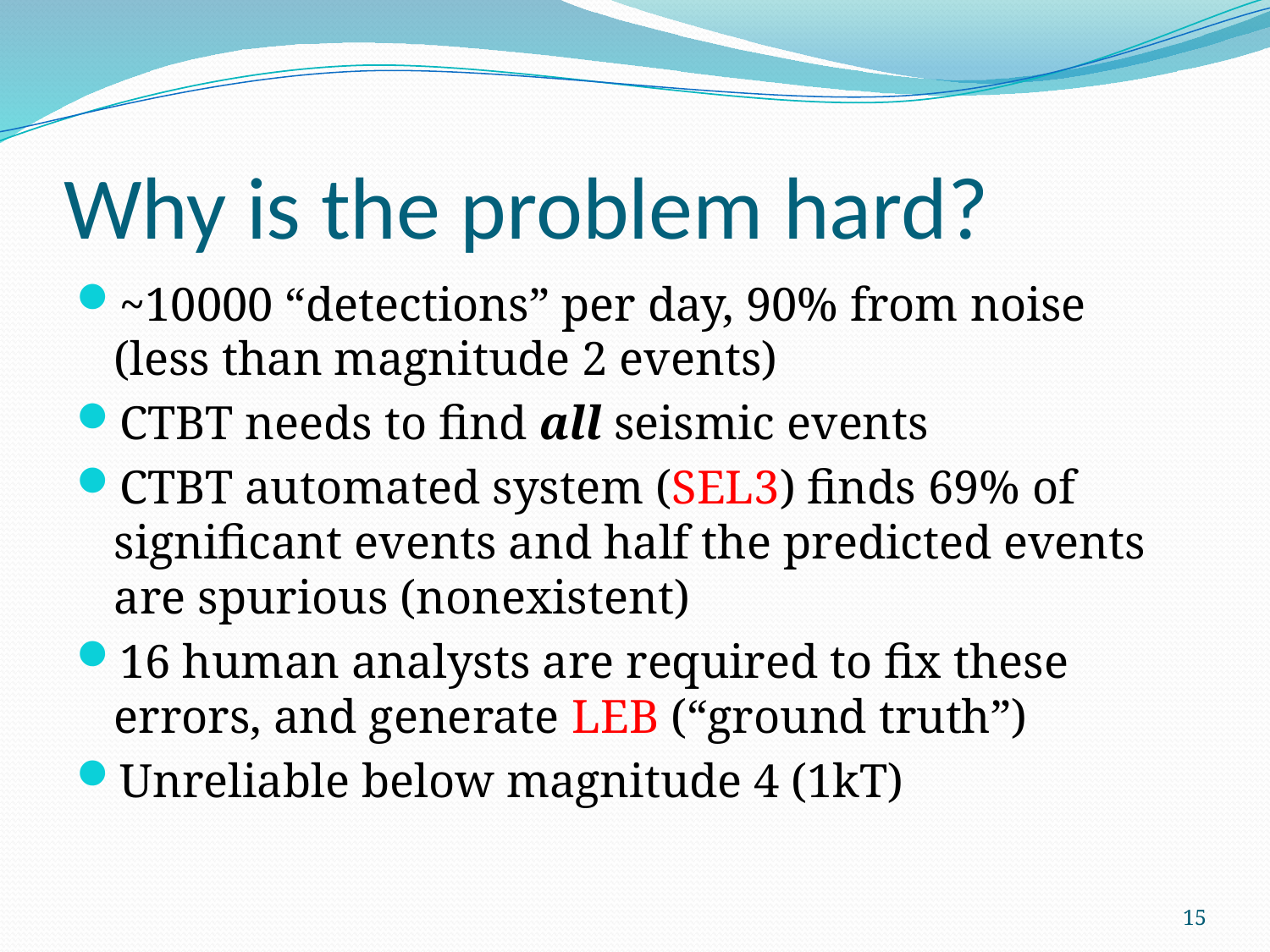

# Why is the problem hard?
~10000 “detections” per day, 90% from noise (less than magnitude 2 events)
CTBT needs to find all seismic events
CTBT automated system (SEL3) finds 69% of significant events and half the predicted events are spurious (nonexistent)
16 human analysts are required to fix these errors, and generate LEB (“ground truth”)
Unreliable below magnitude 4 (1kT)
15